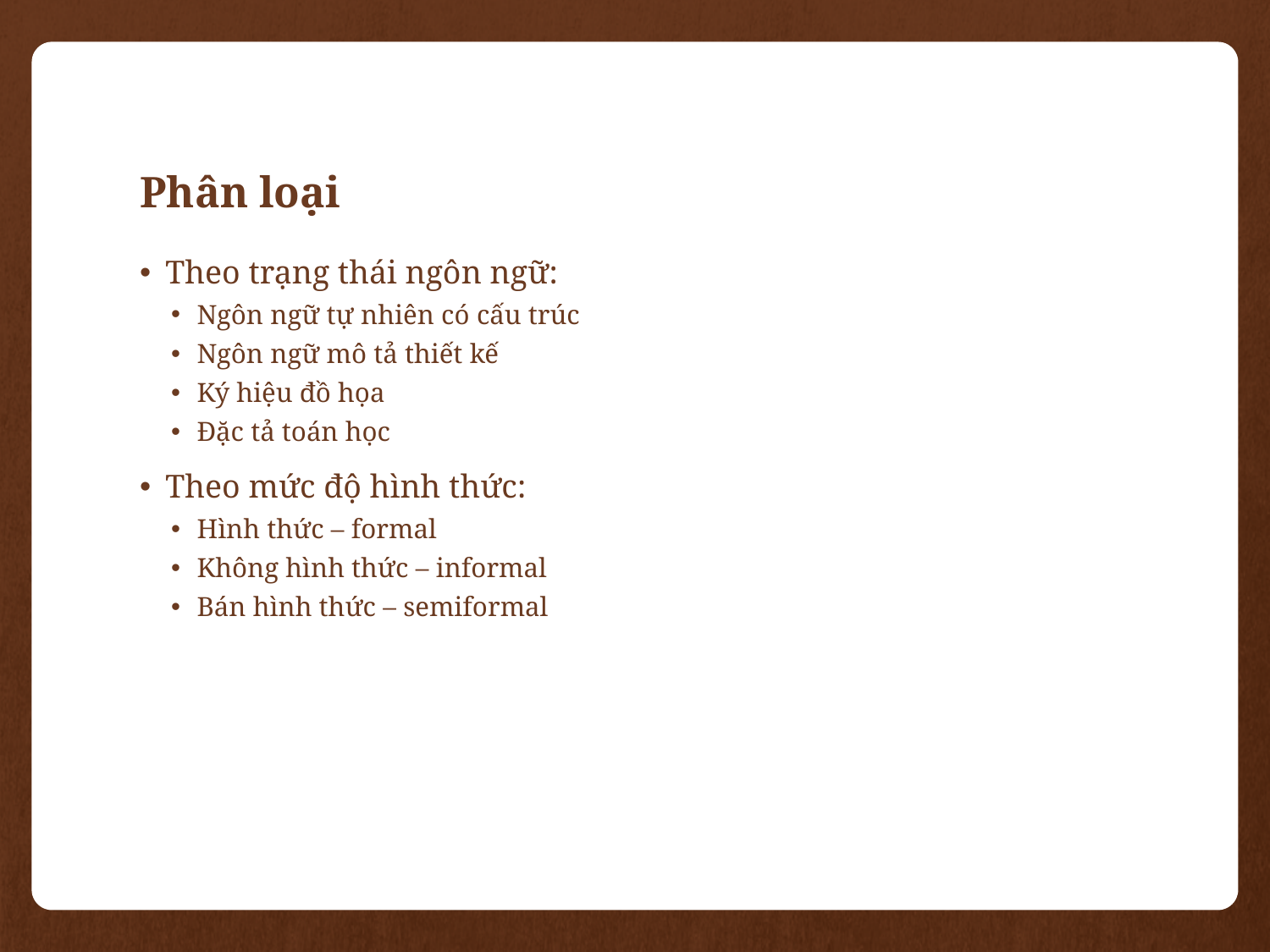

# Phân loại
Theo trạng thái ngôn ngữ:
Ngôn ngữ tự nhiên có cấu trúc
Ngôn ngữ mô tả thiết kế
Ký hiệu đồ họa
Đặc tả toán học
Theo mức độ hình thức:
Hình thức – formal
Không hình thức – informal
Bán hình thức – semiformal